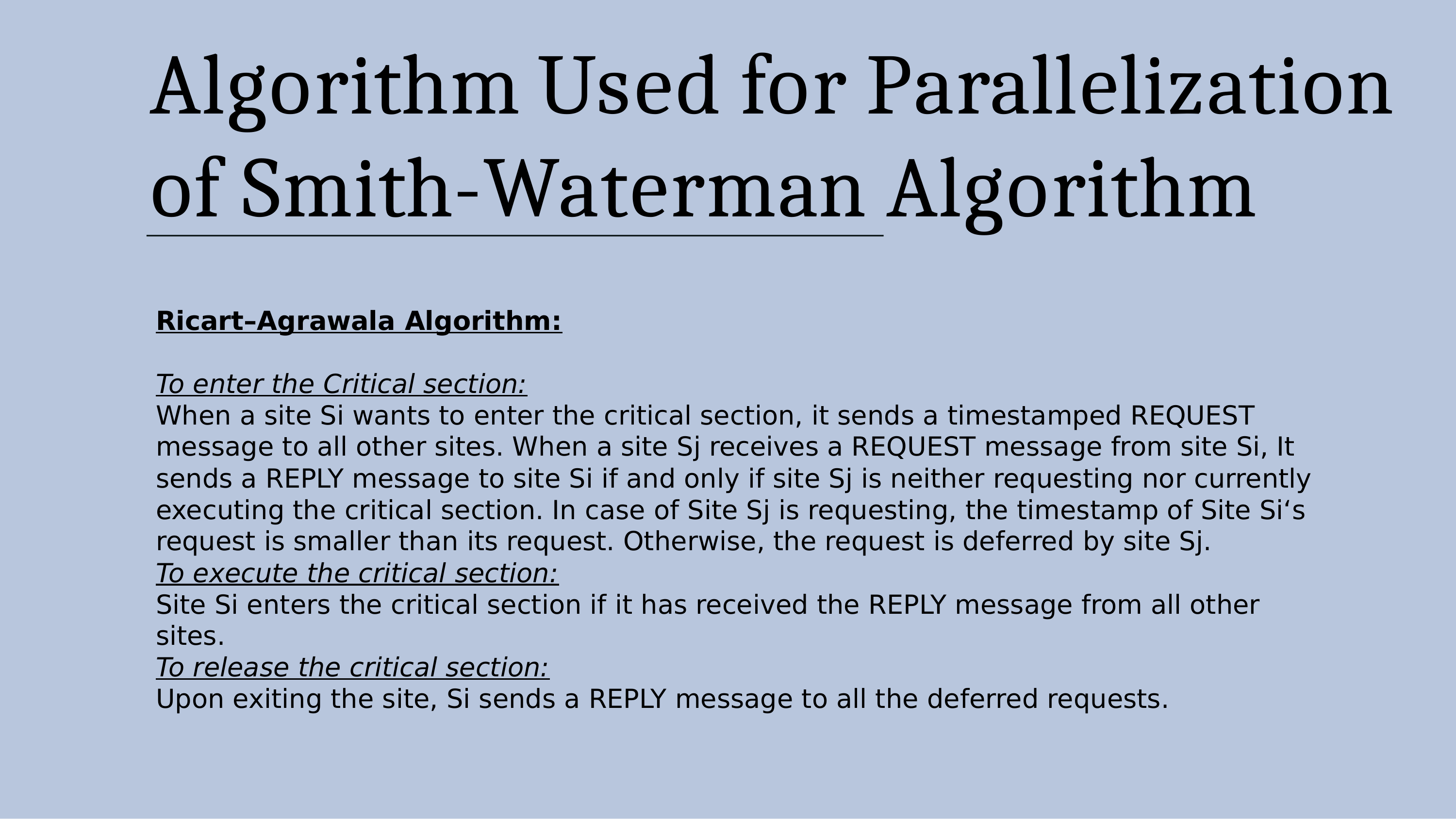

# Algorithm Used for Parallelization of Smith-Waterman Algorithm
Ricart–Agrawala Algorithm:

To enter the Critical section:
When a site Si wants to enter the critical section, it sends a timestamped REQUEST message to all other sites. When a site Sj receives a REQUEST message from site Si, It sends a REPLY message to site Si if and only if site Sj is neither requesting nor currently executing the critical section. In case of Site Sj is requesting, the timestamp of Site Si‘s request is smaller than its request. Otherwise, the request is deferred by site Sj.
To execute the critical section:
Site Si enters the critical section if it has received the REPLY message from all other sites.
To release the critical section:
Upon exiting the site, Si sends a REPLY message to all the deferred requests.